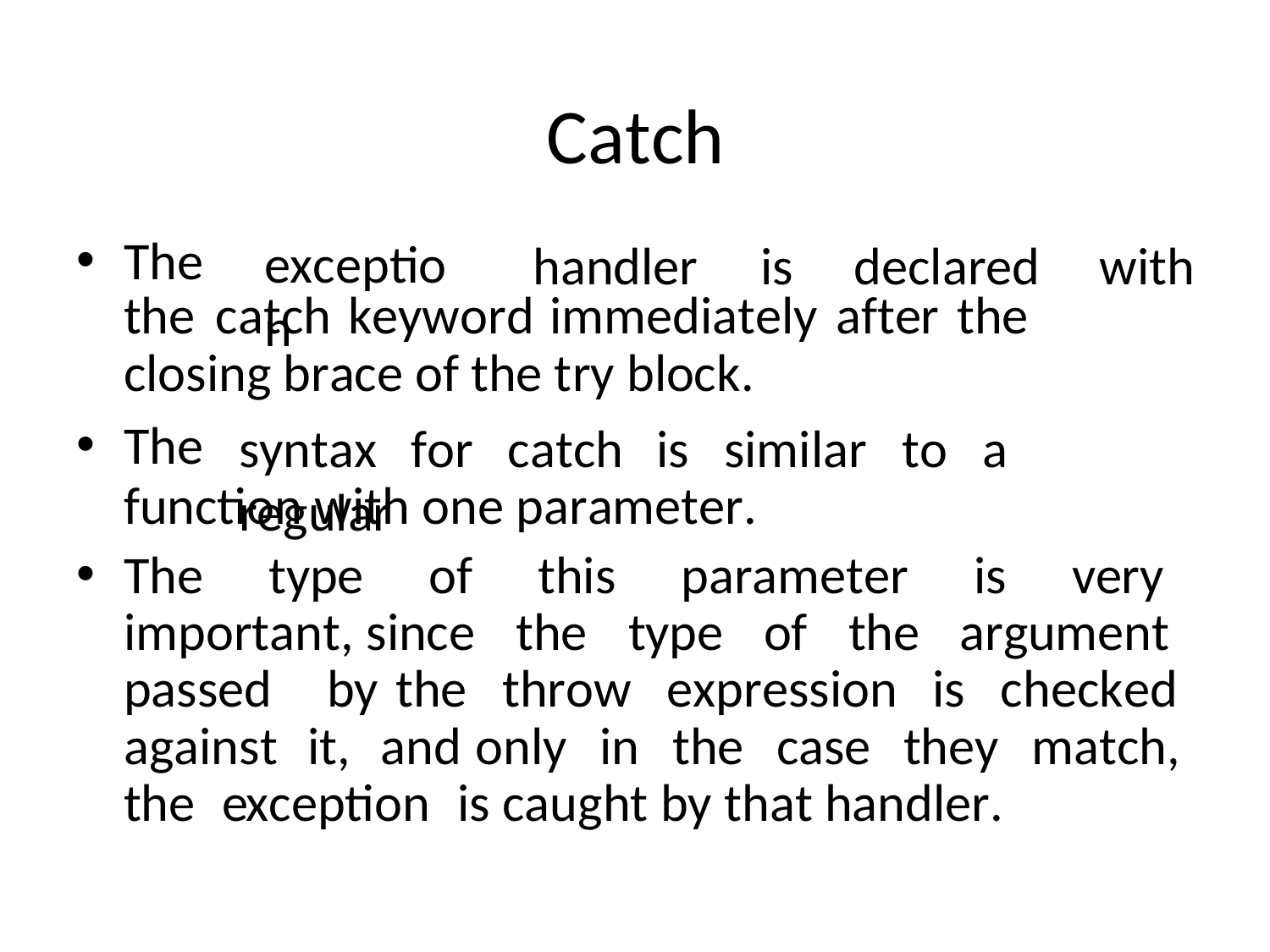

# Catch
The
exception
handler	is	declared	with
the	catch	keyword	immediately	after	the	closing brace of the try block.
The
syntax	for	catch	is	similar	to	a	regular
function with one parameter.
The  type  of  this  parameter  is  very  important, since   the   type   of   the   argument   passed   by the  throw  expression  is  checked  against  it,  and only  in  the  case  they  match,  the  exception  is caught by that handler.